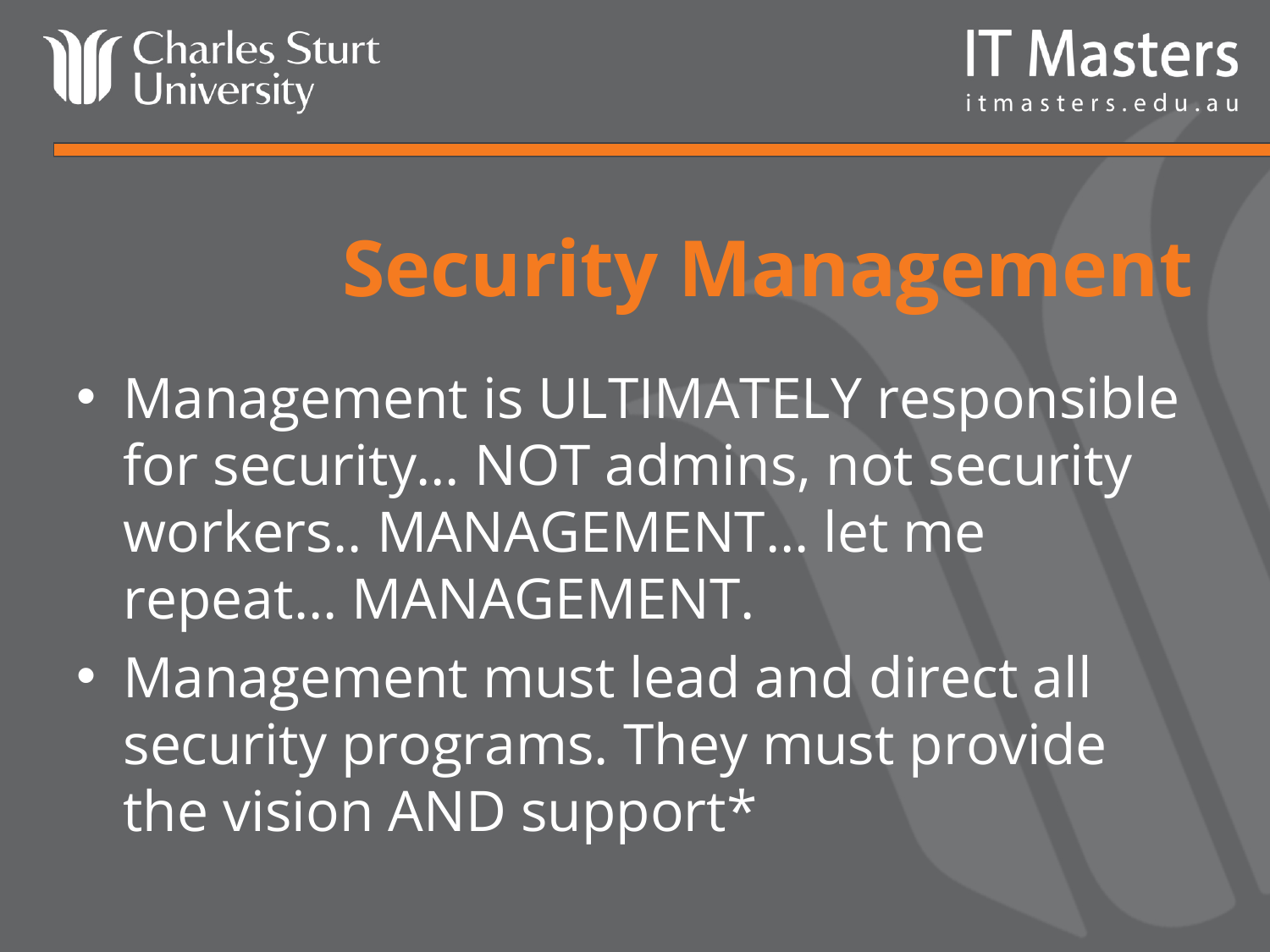

# Security Management
Management is ULTIMATELY responsible for security… NOT admins, not security workers.. MANAGEMENT… let me repeat… MANAGEMENT.
Management must lead and direct all security programs. They must provide the vision AND support*